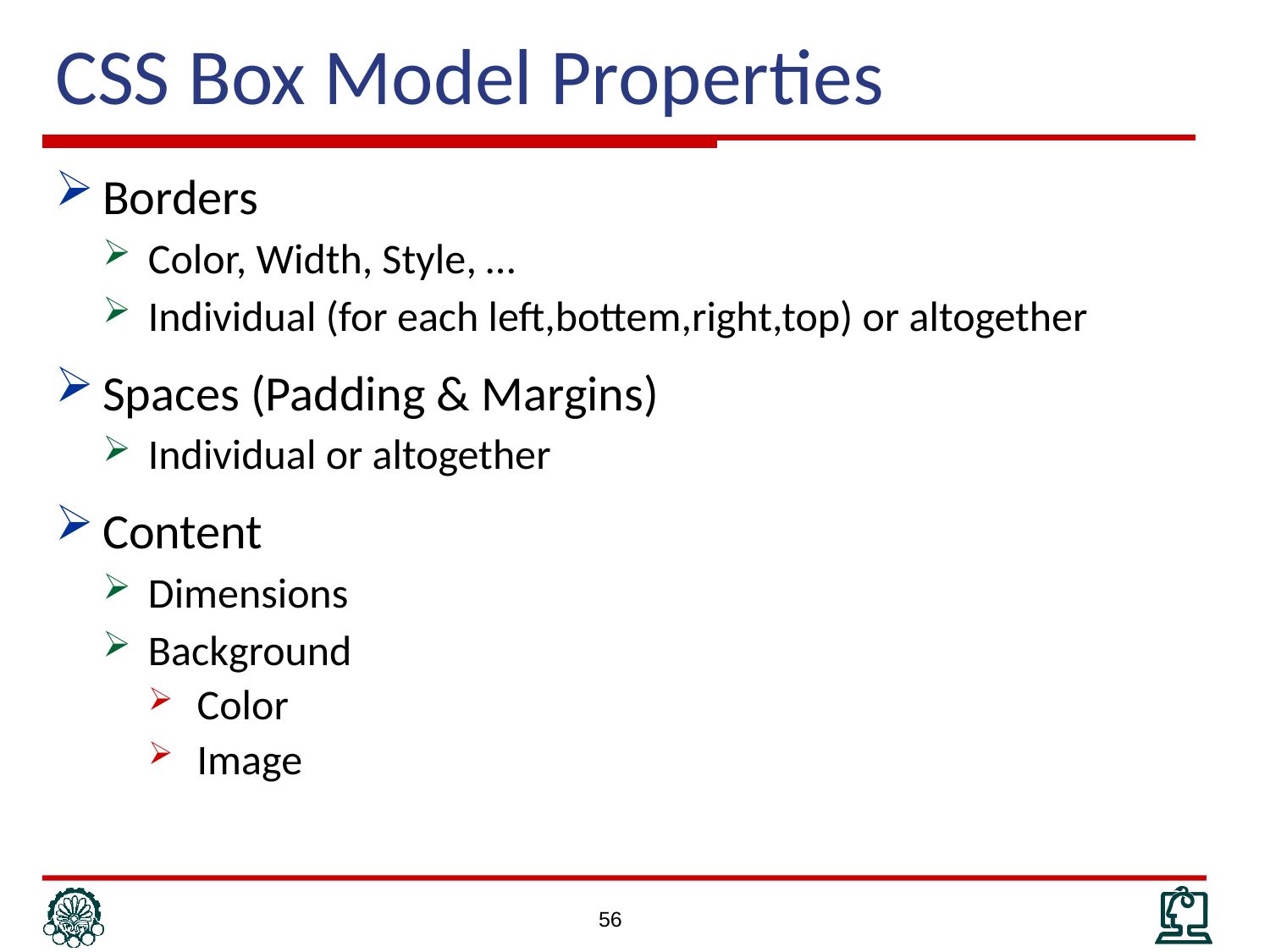

# CSS Box Model Properties
Borders
Color, Width, Style, …
Individual (for each left,bottem,right,top) or altogether
Spaces (Padding & Margins)
Individual or altogether
Content
Dimensions
Background
Color
Image
56